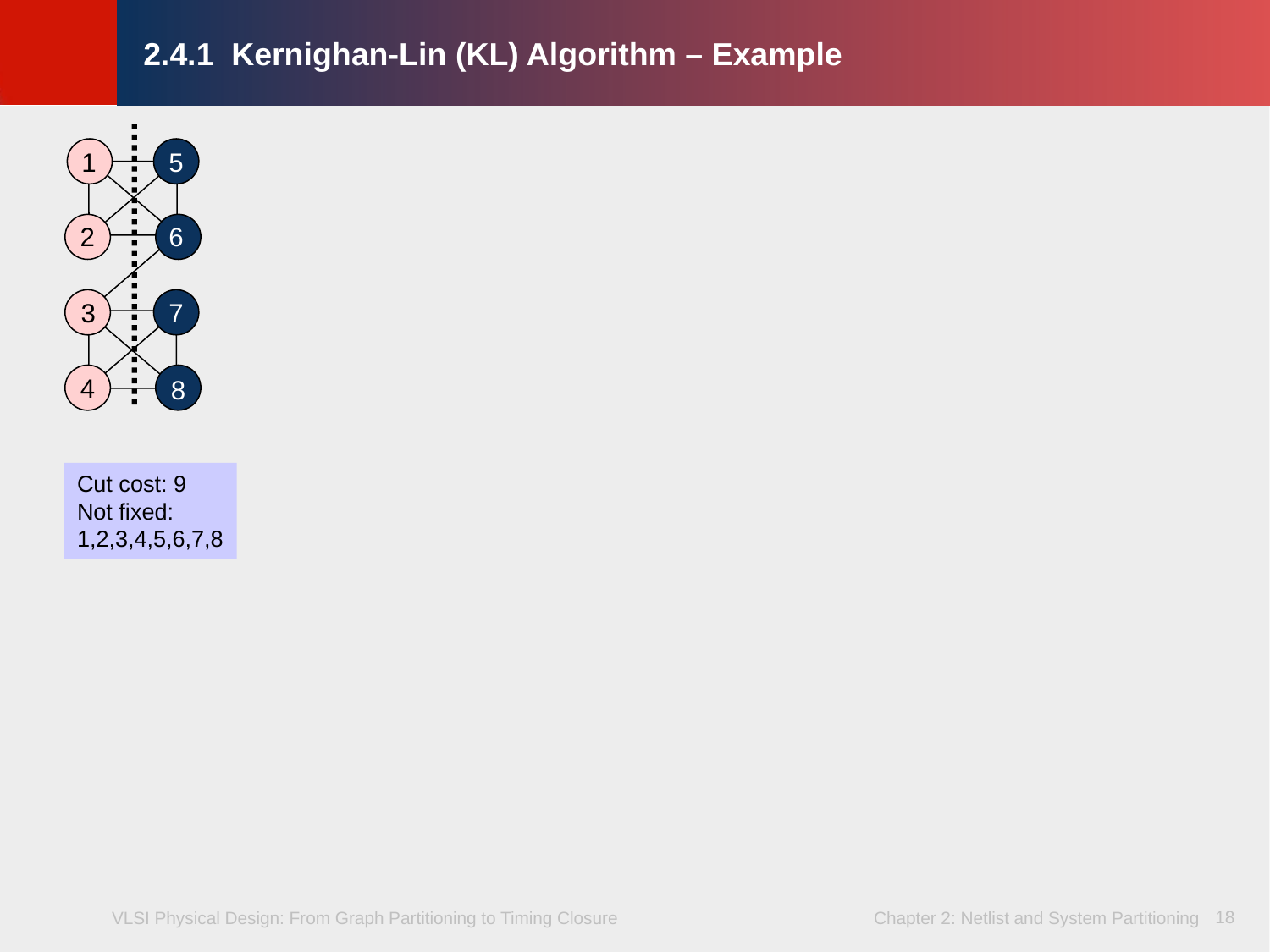

# 2.4.1  Kernighan-Lin (KL) Algorithm – Example

5
1

6
2

3
7

4
8

Cut cost: 9
Not fixed:
1,2,3,4,5,6,7,8
18